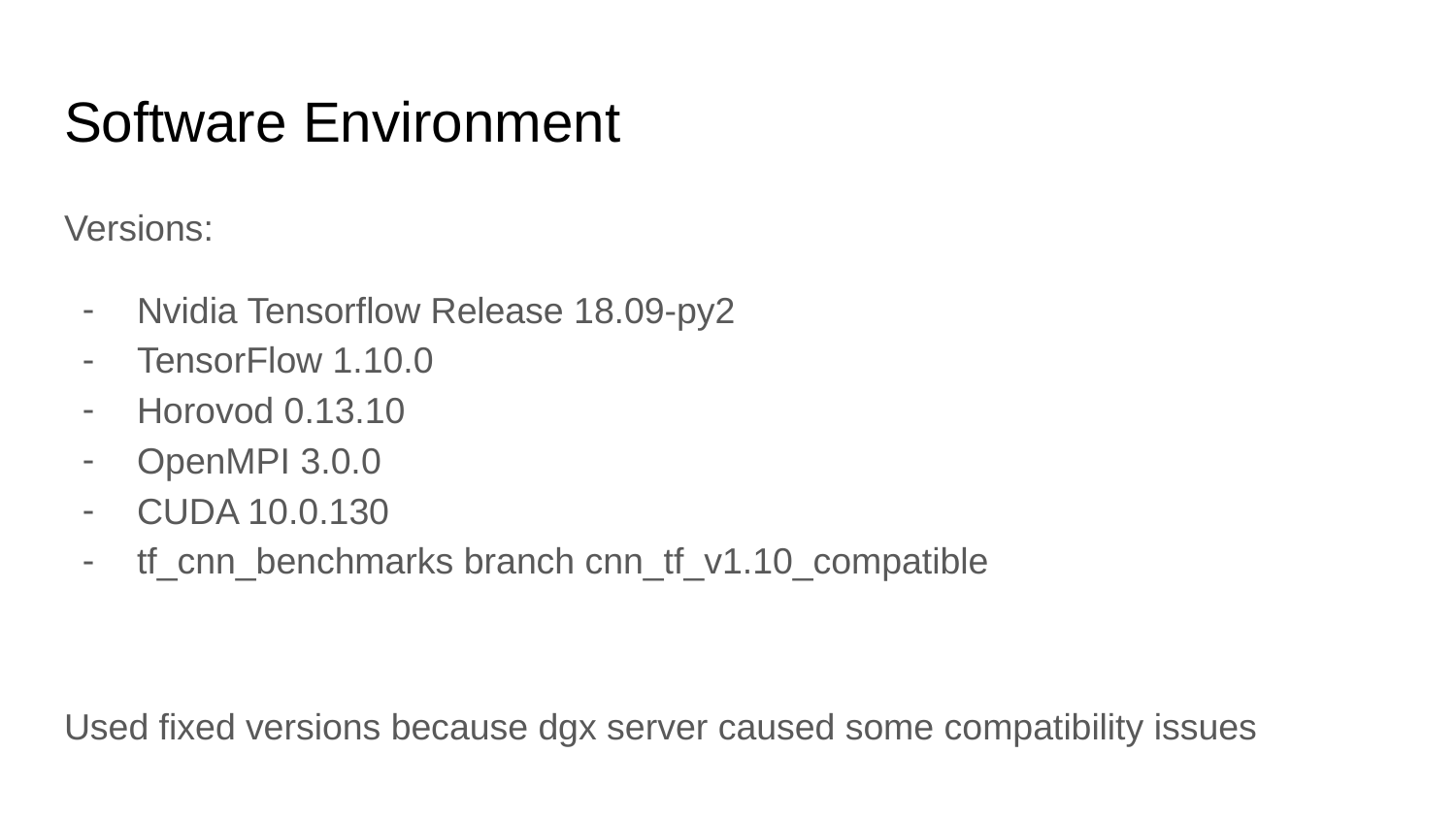

# Software Environment
Versions:
Nvidia Tensorflow Release 18.09-py2
TensorFlow 1.10.0
Horovod 0.13.10
OpenMPI 3.0.0
CUDA 10.0.130
tf_cnn_benchmarks branch cnn_tf_v1.10_compatible

Used fixed versions because dgx server caused some compatibility issues